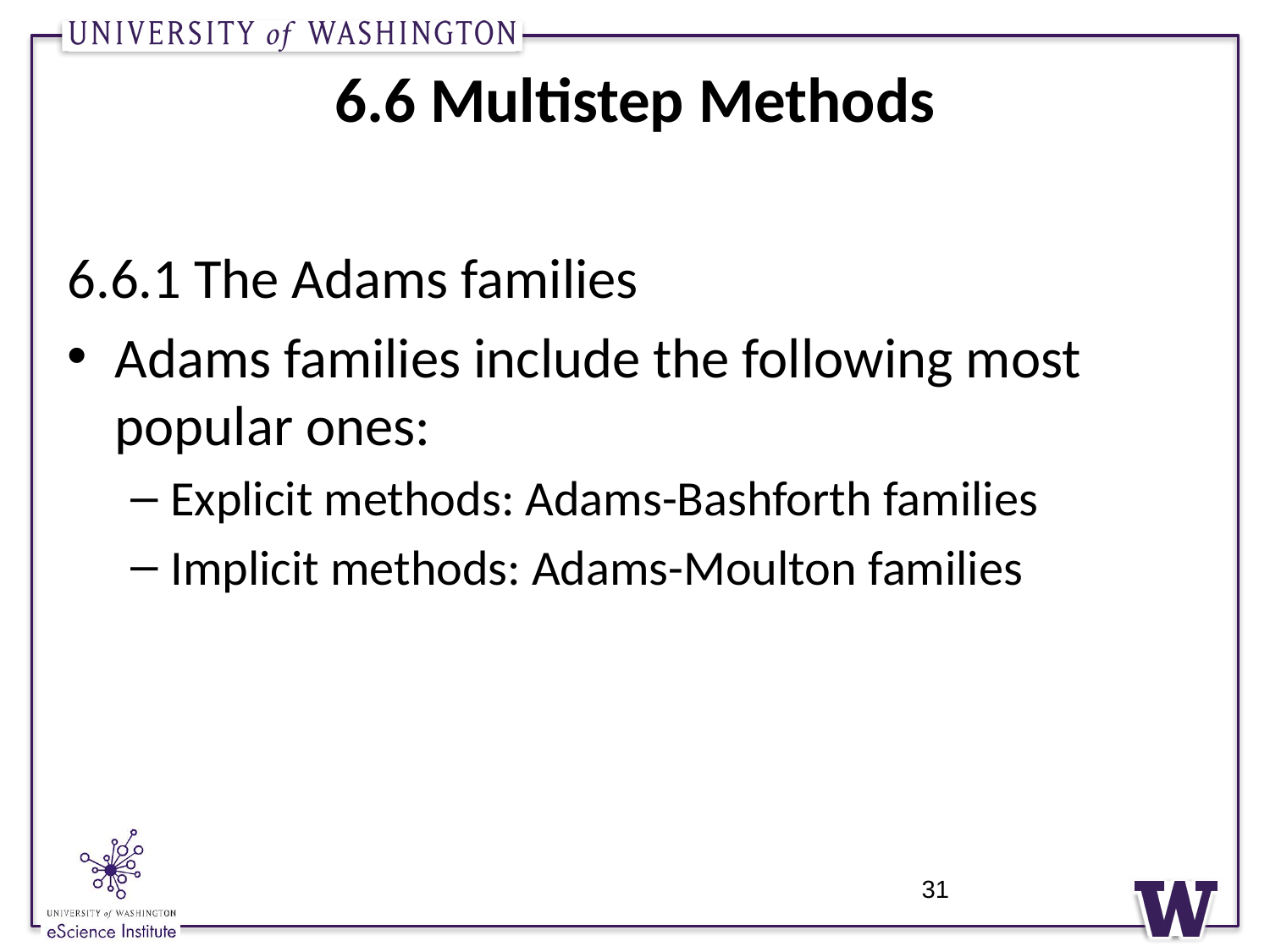

31
# 6.6 Multistep Methods
6.6.1 The Adams families
Adams families include the following most popular ones:
Explicit methods: Adams-Bashforth families
Implicit methods: Adams-Moulton families